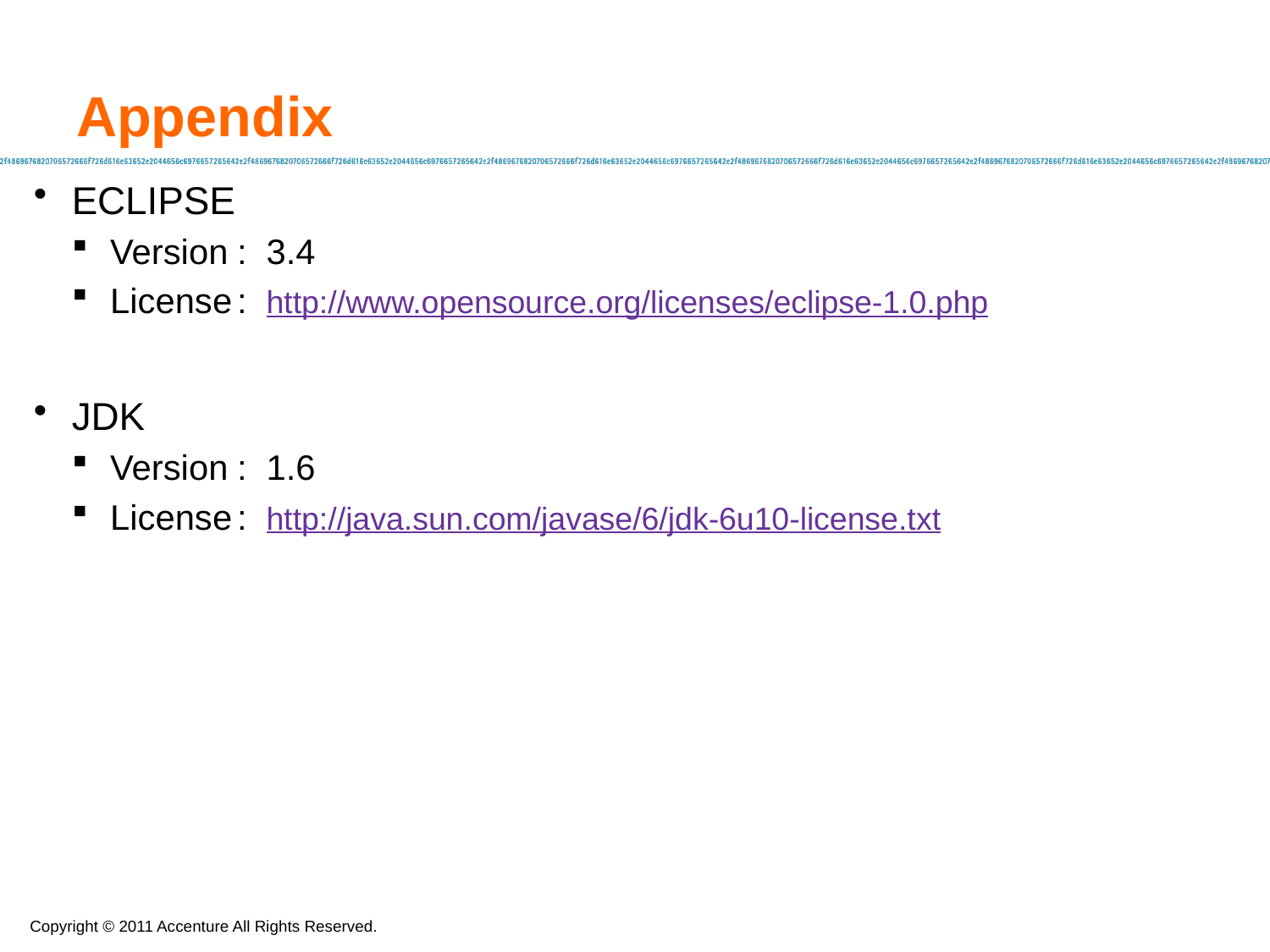

Appendix
ECLIPSE
Version	:  3.4
License	:  http://www.opensource.org/licenses/eclipse-1.0.php

JDK
Version	:  1.6
License	:  http://java.sun.com/javase/6/jdk-6u10-license.txt